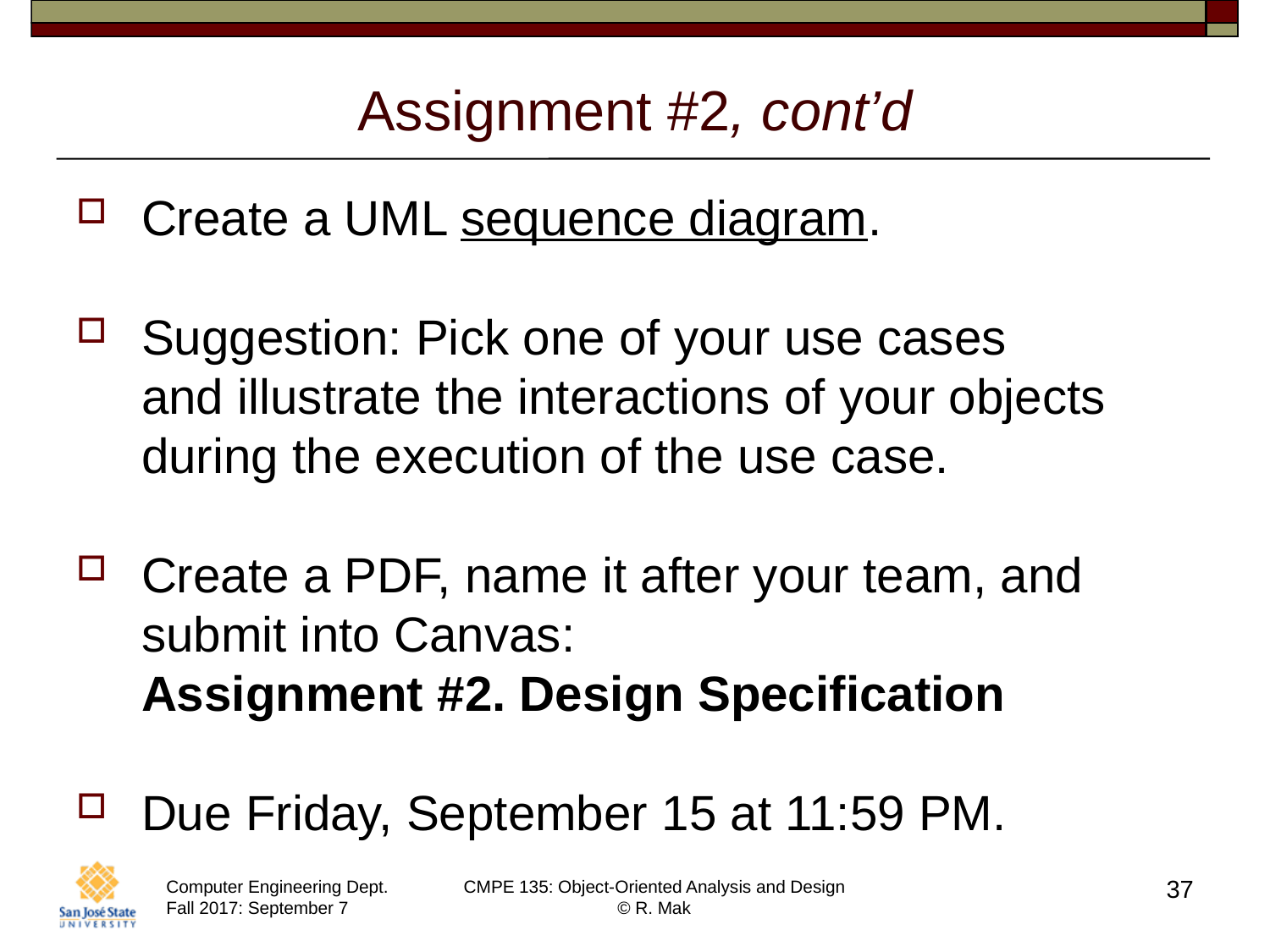

# Assignment #2, cont’d
Create a UML sequence diagram.

Suggestion: Pick one of your use cases
and illustrate the interactions of your objects
during the execution of the use case.

Create a PDF, name it after your team, and submit into Canvas:
Assignment #2. Design Specification

Due Friday, September 15 at 11:59 PM.
37